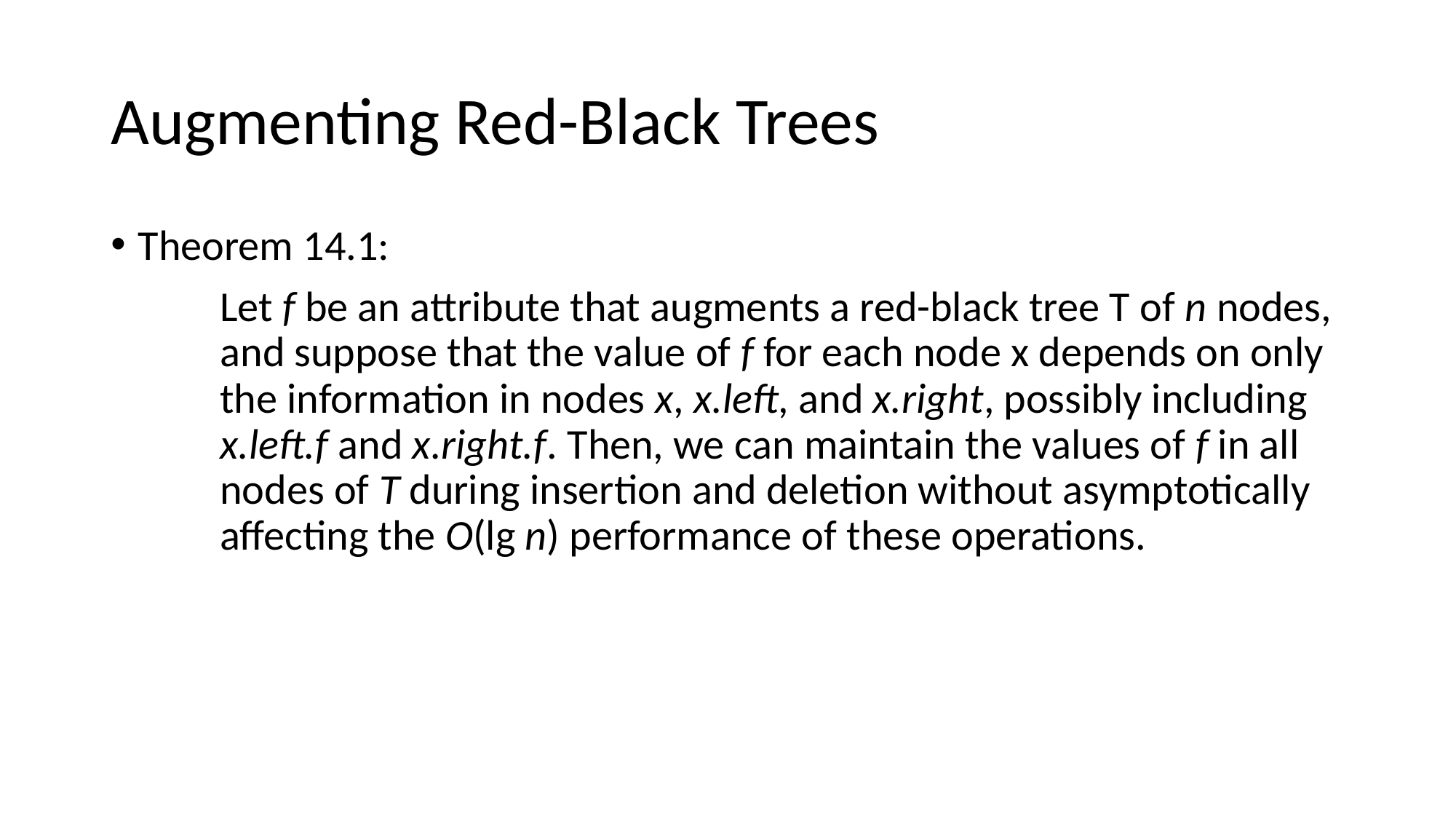

# Augmenting Red-Black Trees
Theorem 14.1:
Let f be an attribute that augments a red-black tree T of n nodes, and suppose that the value of f for each node x depends on only the information in nodes x, x.left, and x.right, possibly including x.left.f and x.right.f. Then, we can maintain the values of f in all nodes of T during insertion and deletion without asymptotically affecting the O(lg n) performance of these operations.